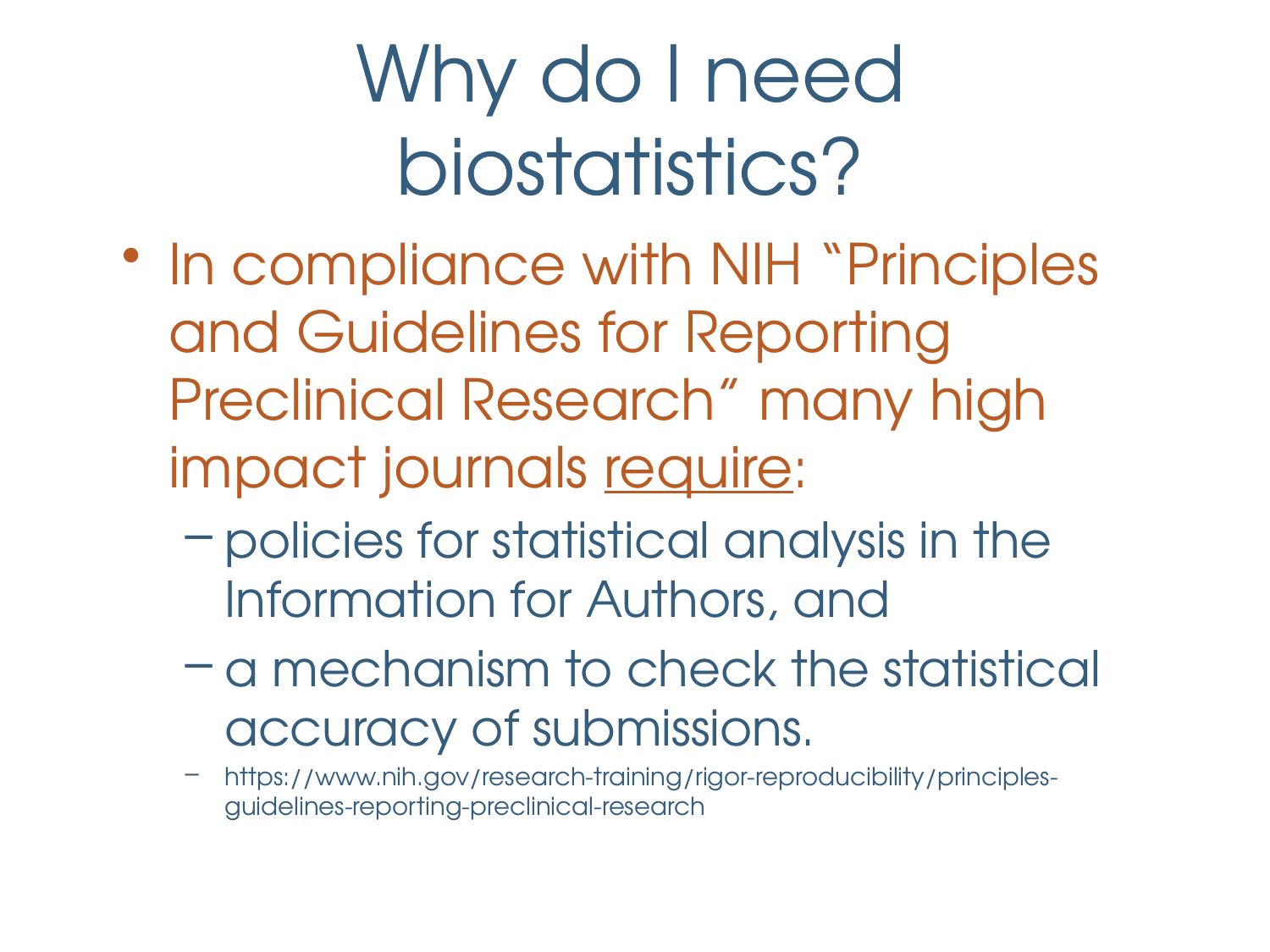

# Why do I need biostatistics?
In compliance with NIH “Principles and Guidelines for Reporting Preclinical Research” many high impact journals require:
policies for statistical analysis in the Information for Authors, and
a mechanism to check the statistical accuracy of submissions.
https://www.nih.gov/research-training/rigor-reproducibility/principles-guidelines-reporting-preclinical-research